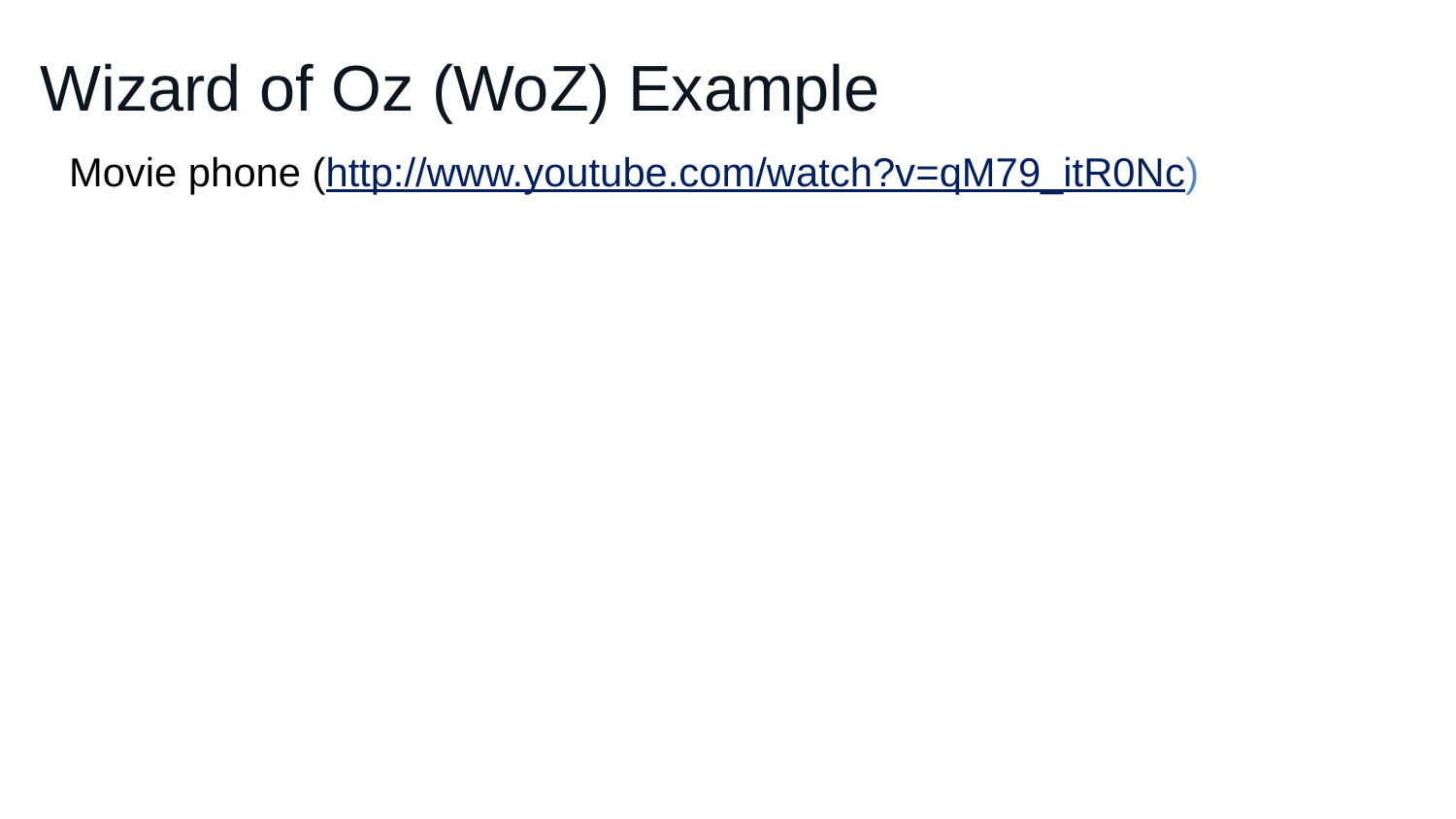

# Wizard of Oz (WoZ) Example
Movie phone (http://www.youtube.com/watch?v=qM79_itR0Nc)